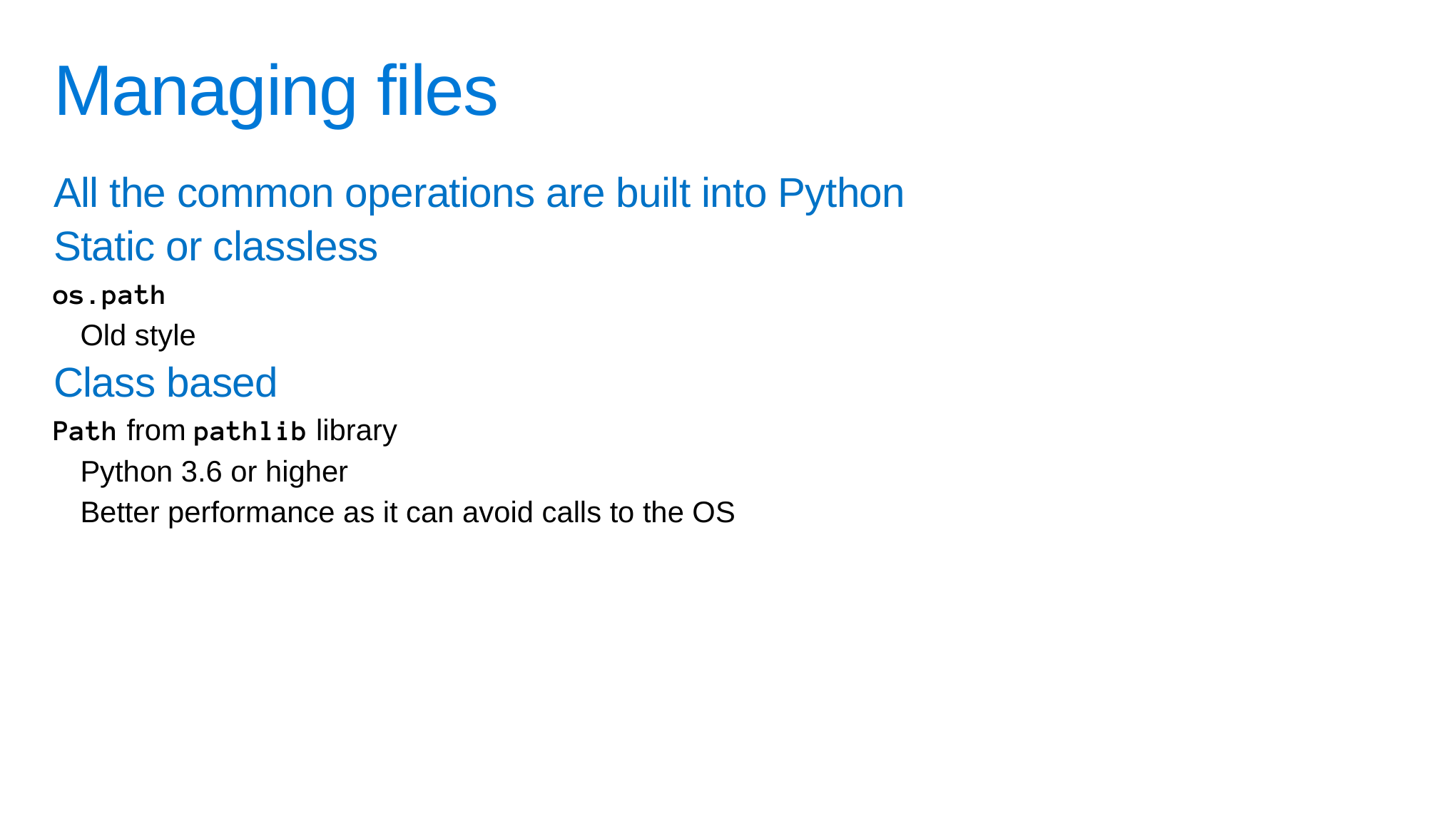

# Managing files
All the common operations are built into Python
Static or classless
os.path
Old style
Class based
Path from pathlib library
Python 3.6 or higher
Better performance as it can avoid calls to the OS